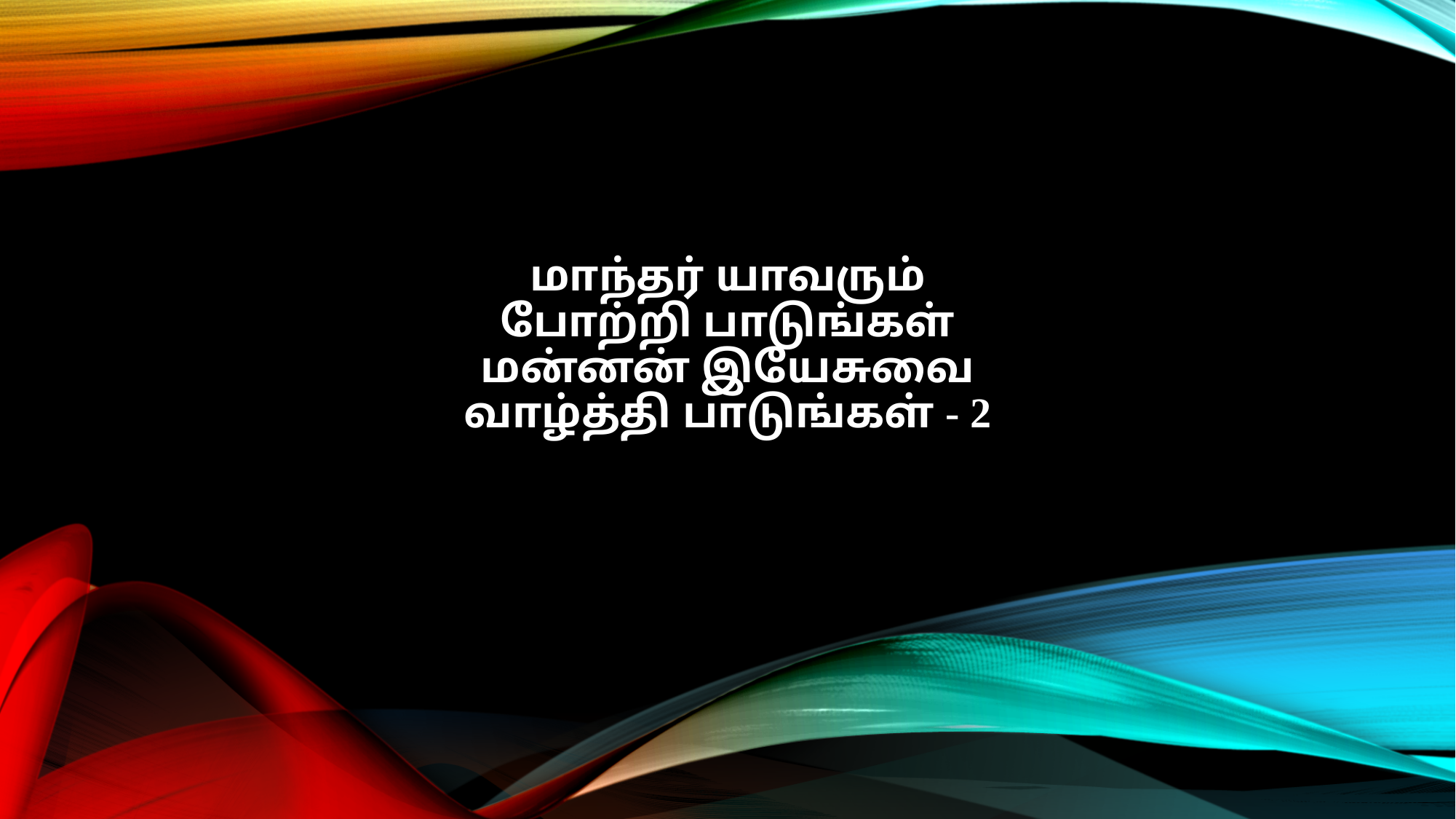

மாந்தர் யாவரும்
போற்றி பாடுங்கள்
மன்னன் இயேசுவை
வாழ்த்தி பாடுங்கள் - 2